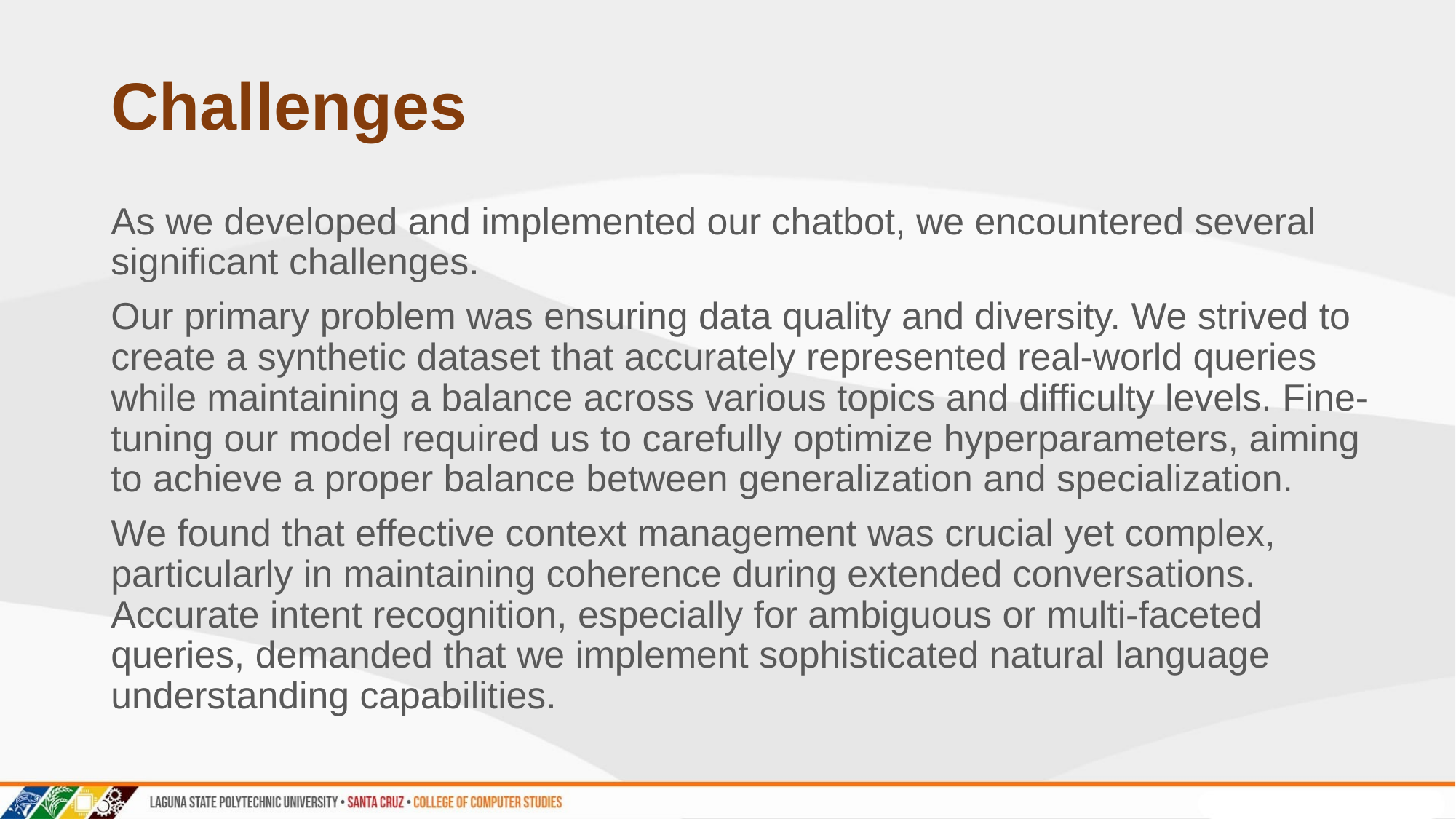

# Challenges
As we developed and implemented our chatbot, we encountered several significant challenges.
Our primary problem was ensuring data quality and diversity. We strived to create a synthetic dataset that accurately represented real-world queries while maintaining a balance across various topics and difficulty levels. Fine-tuning our model required us to carefully optimize hyperparameters, aiming to achieve a proper balance between generalization and specialization.
We found that effective context management was crucial yet complex, particularly in maintaining coherence during extended conversations. Accurate intent recognition, especially for ambiguous or multi-faceted queries, demanded that we implement sophisticated natural language understanding capabilities.